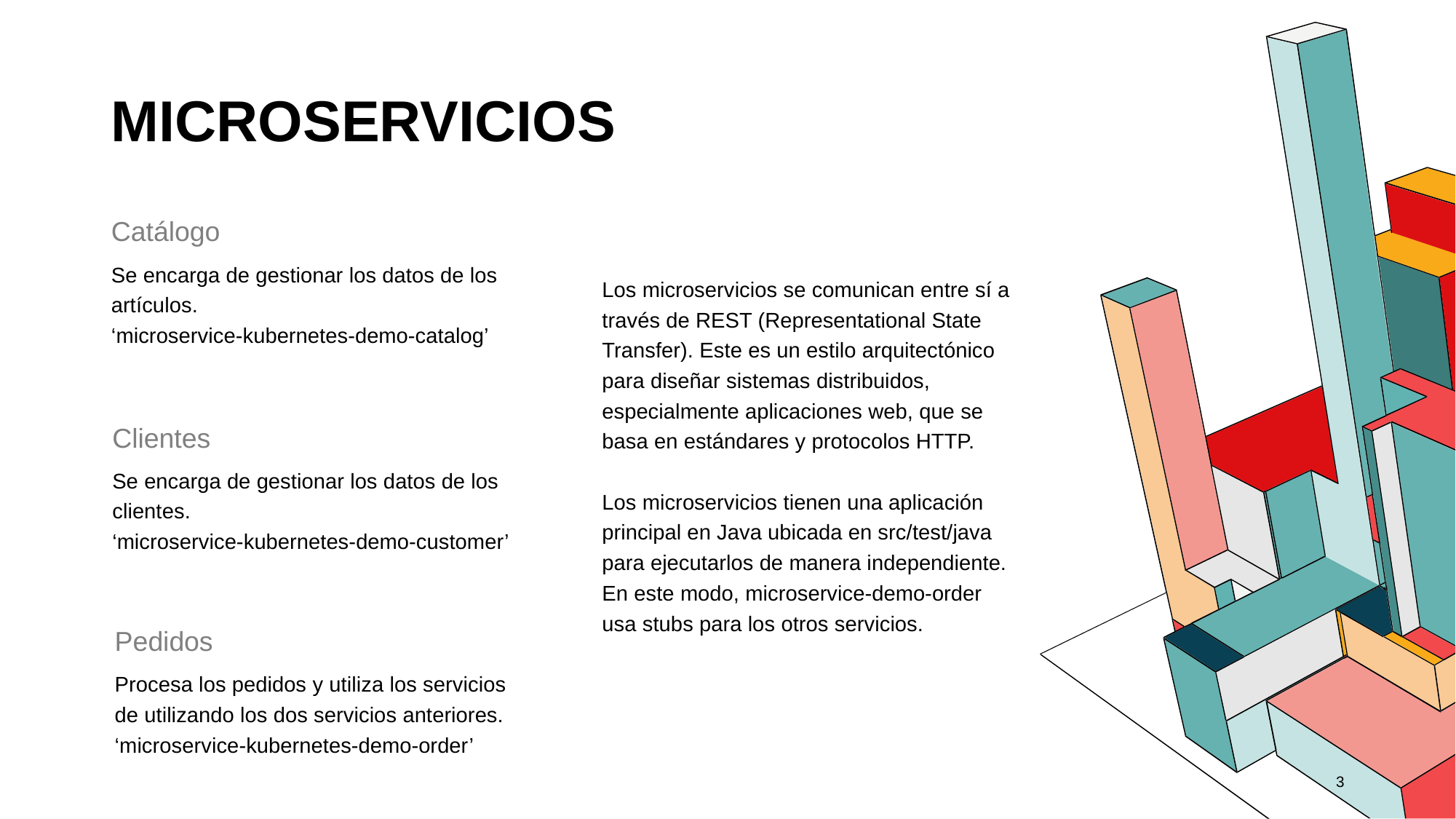

# Microservicios
Catálogo
Se encarga de gestionar los datos de los artículos.
‘microservice-kubernetes-demo-catalog’
Los microservicios se comunican entre sí a través de REST (Representational State Transfer). Este es un estilo arquitectónico para diseñar sistemas distribuidos, especialmente aplicaciones web, que se basa en estándares y protocolos HTTP.

Los microservicios tienen una aplicación principal en Java ubicada en src/test/java para ejecutarlos de manera independiente. En este modo, microservice-demo-order usa stubs para los otros servicios.
Clientes
Se encarga de gestionar los datos de los clientes.
‘microservice-kubernetes-demo-customer’
Pedidos
Procesa los pedidos y utiliza los servicios de utilizando los dos servicios anteriores.
‘microservice-kubernetes-demo-order’
3